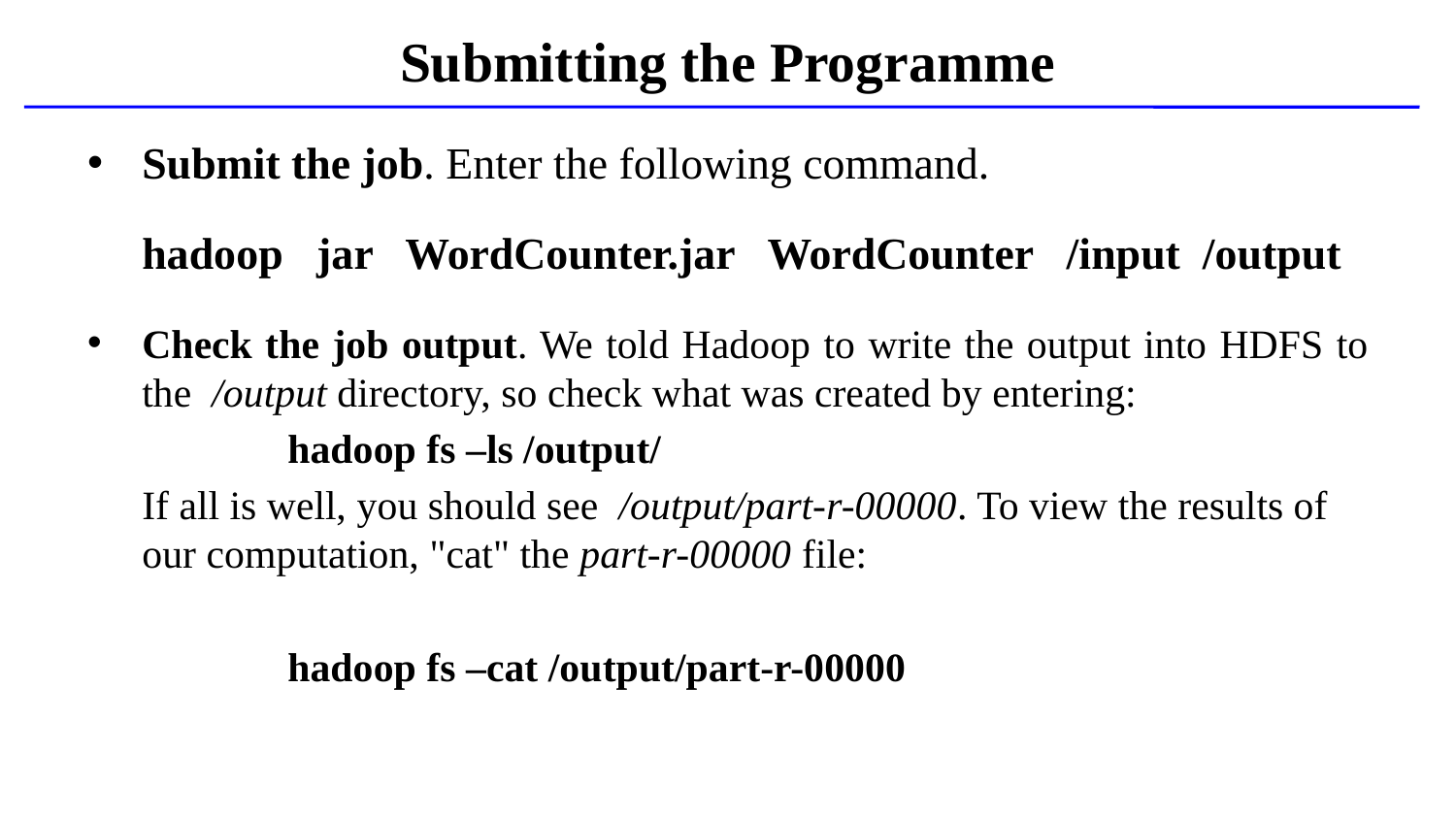

Submitting the Programme

Submit the job. Enter the following command.

	hadoop   jar   WordCounter.jar   WordCounter   /input  /output

Check the job output. We told Hadoop to write the output into HDFS to the  /output directory, so check what was created by entering:
		hadoop fs –ls /output/
	If all is well, you should see  /output/part-r-00000. To view the results of our computation, "cat" the part-r-00000 file:

		hadoop fs –cat /output/part-r-00000